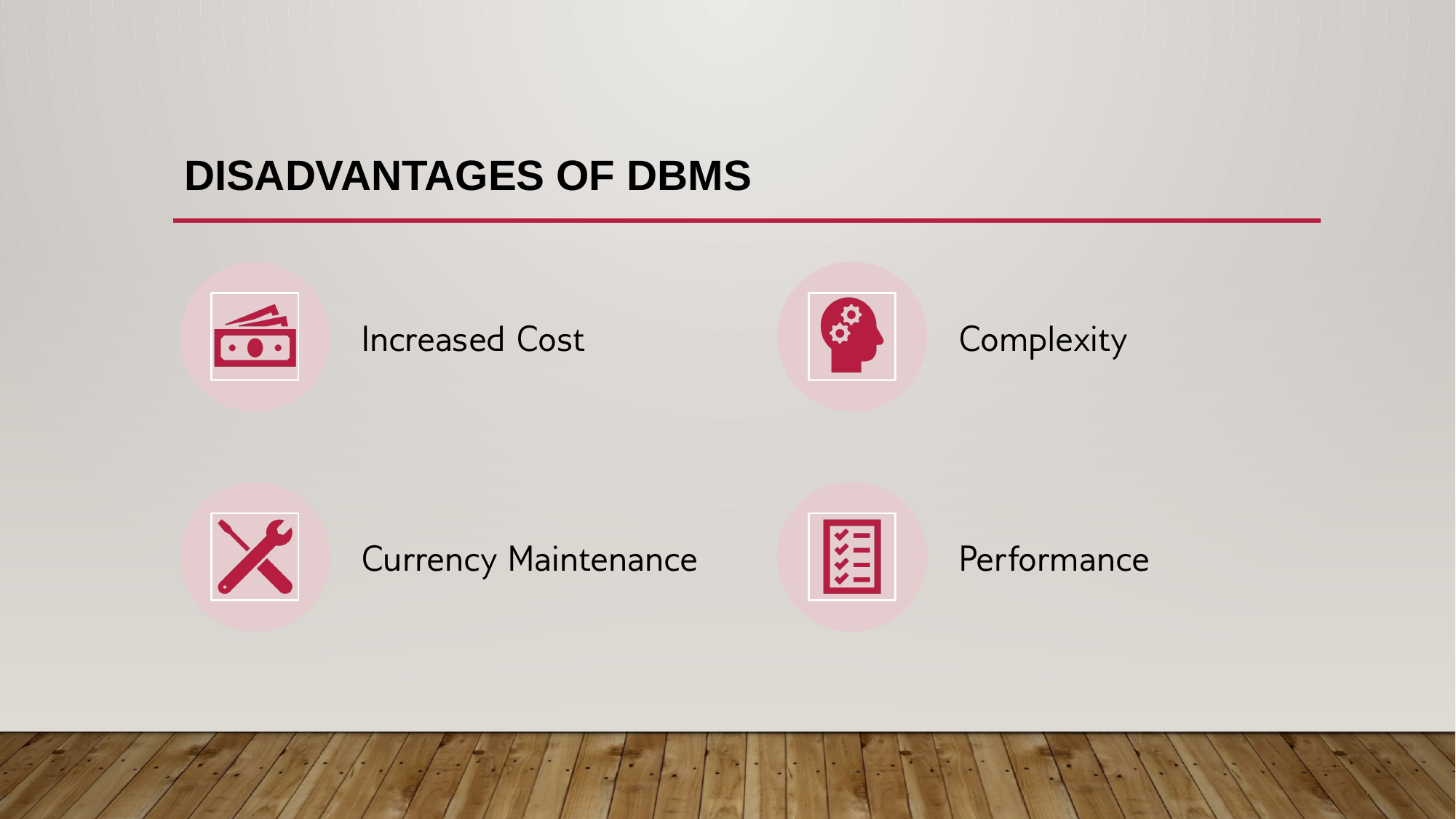

# disAdvantages of Dbms
Increased Cost
Complexity
Currency Maintenance
Performance